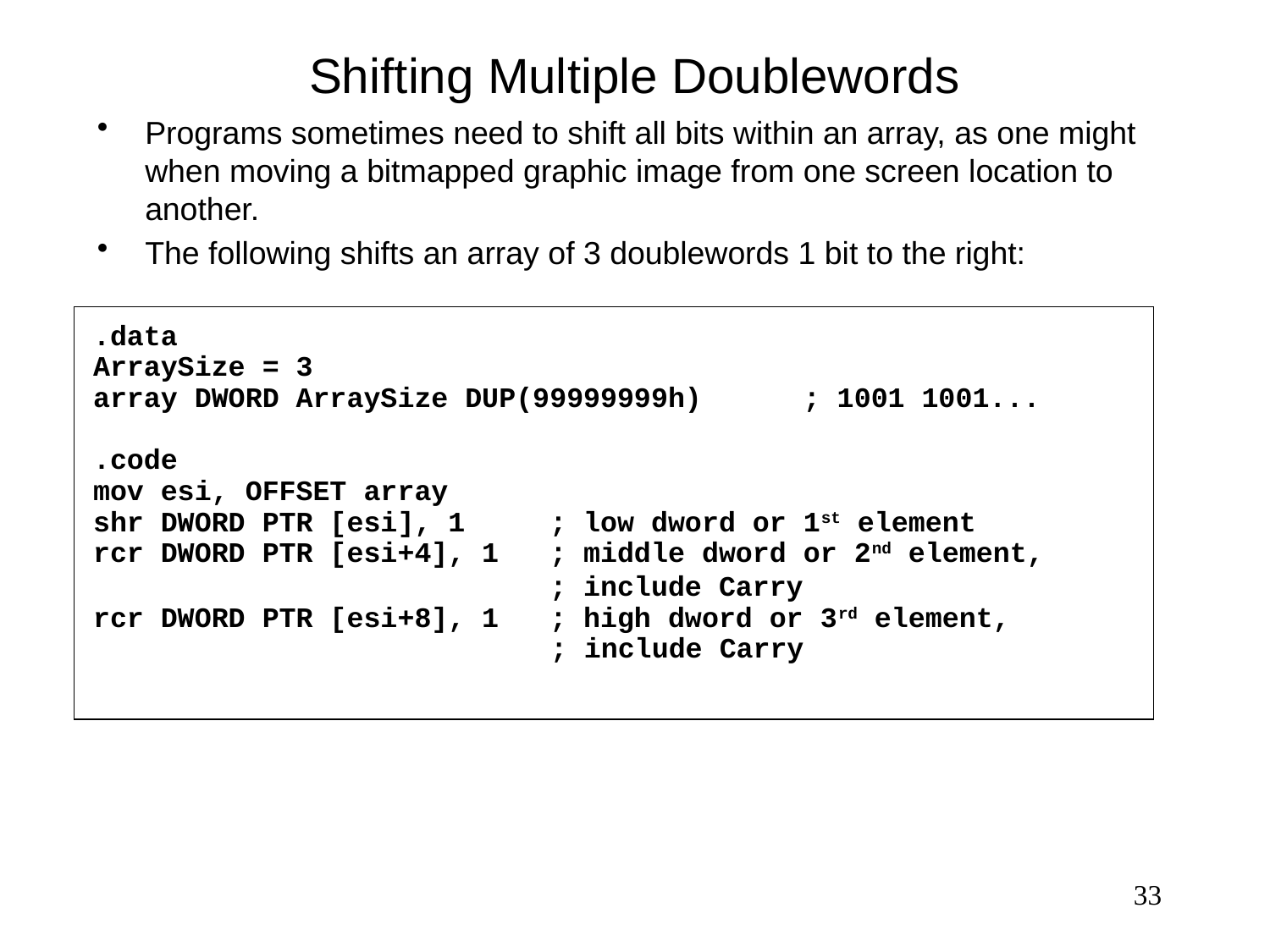

# Shifting Multiple Doublewords
Programs sometimes need to shift all bits within an array, as one might when moving a bitmapped graphic image from one screen location to another.
The following shifts an array of 3 doublewords 1 bit to the right:
.data
ArraySize = 3
array DWORD ArraySize DUP(99999999h)      ; 1001 1001...

.code
mov esi, OFFSET array
shr DWORD PTR [esi], 1     ; low dword or 1st element
rcr DWORD PTR [esi+4], 1   ; middle dword or 2nd element,
                           ; include Carry
rcr DWORD PTR [esi+8], 1   ; high dword or 3rd element,
                           ; include Carry
33